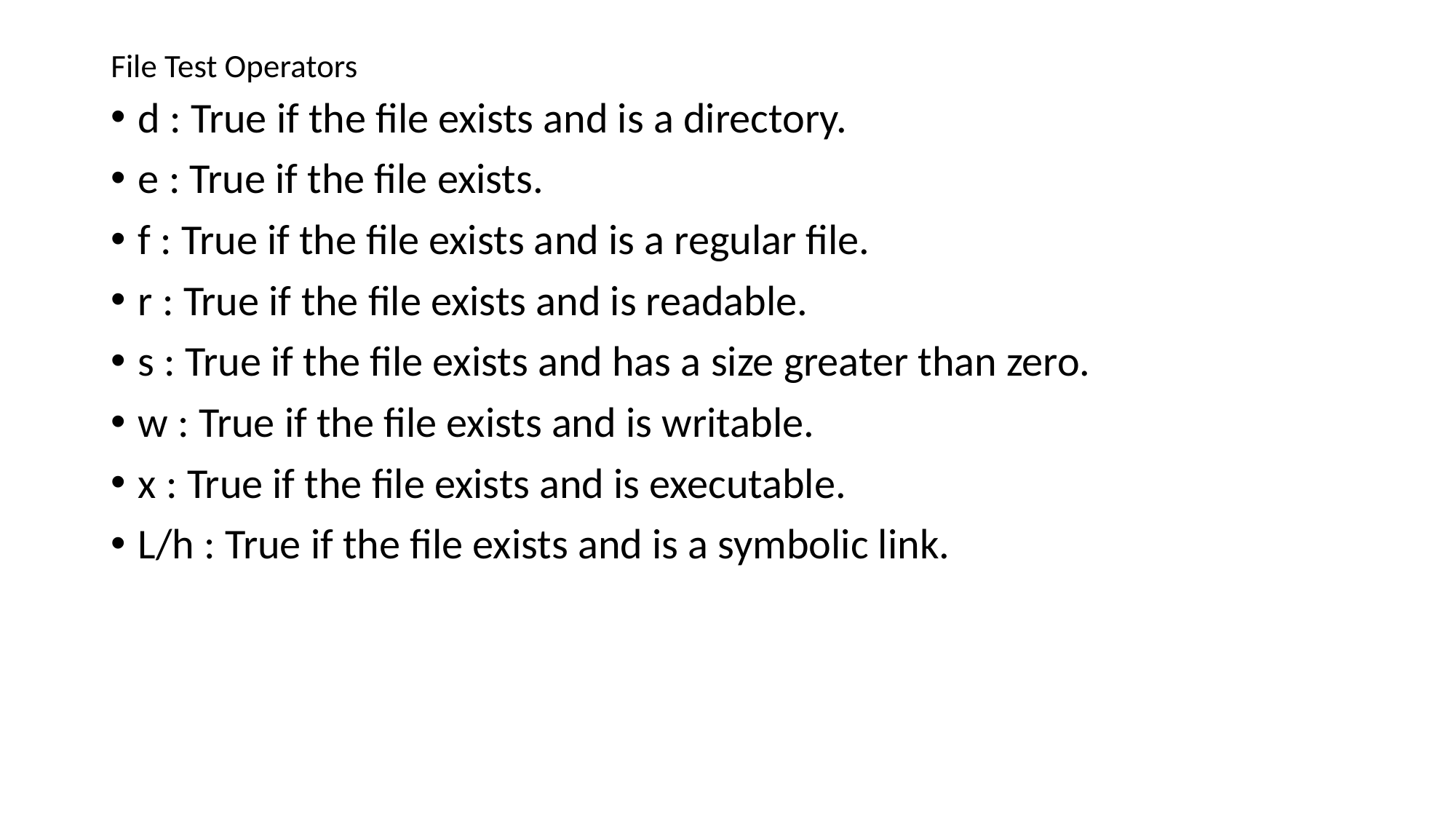

# File Test Operators
d : True if the file exists and is a directory.
e : True if the file exists.
f : True if the file exists and is a regular file.
r : True if the file exists and is readable.
s : True if the file exists and has a size greater than zero.
w : True if the file exists and is writable.
x : True if the file exists and is executable.
L/h : True if the file exists and is a symbolic link.